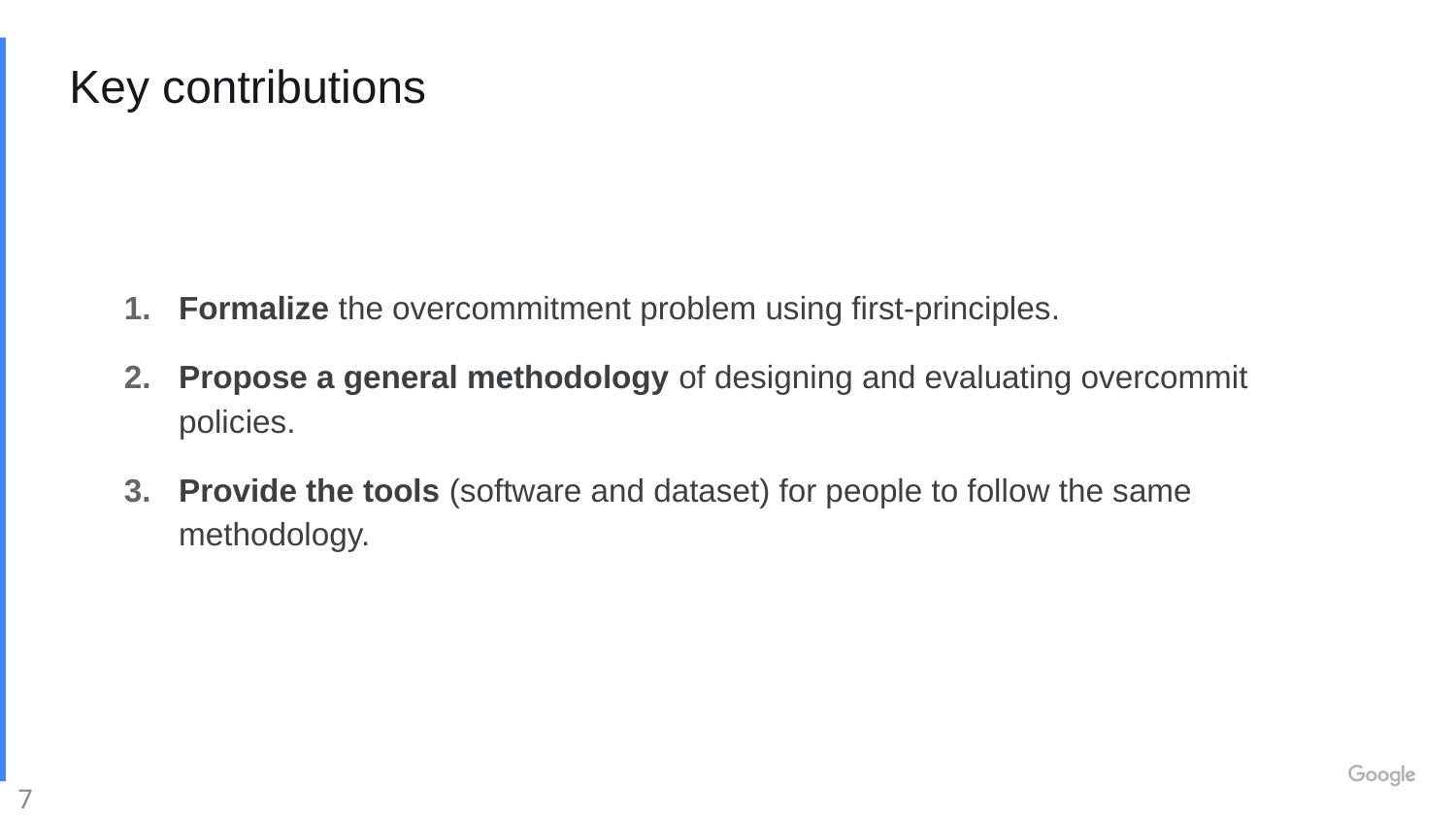

Key contributions
Formalize the overcommitment problem using first-principles.
Propose a general methodology of designing and evaluating overcommit policies.
Provide the tools (software and dataset) for people to follow the same methodology.
7